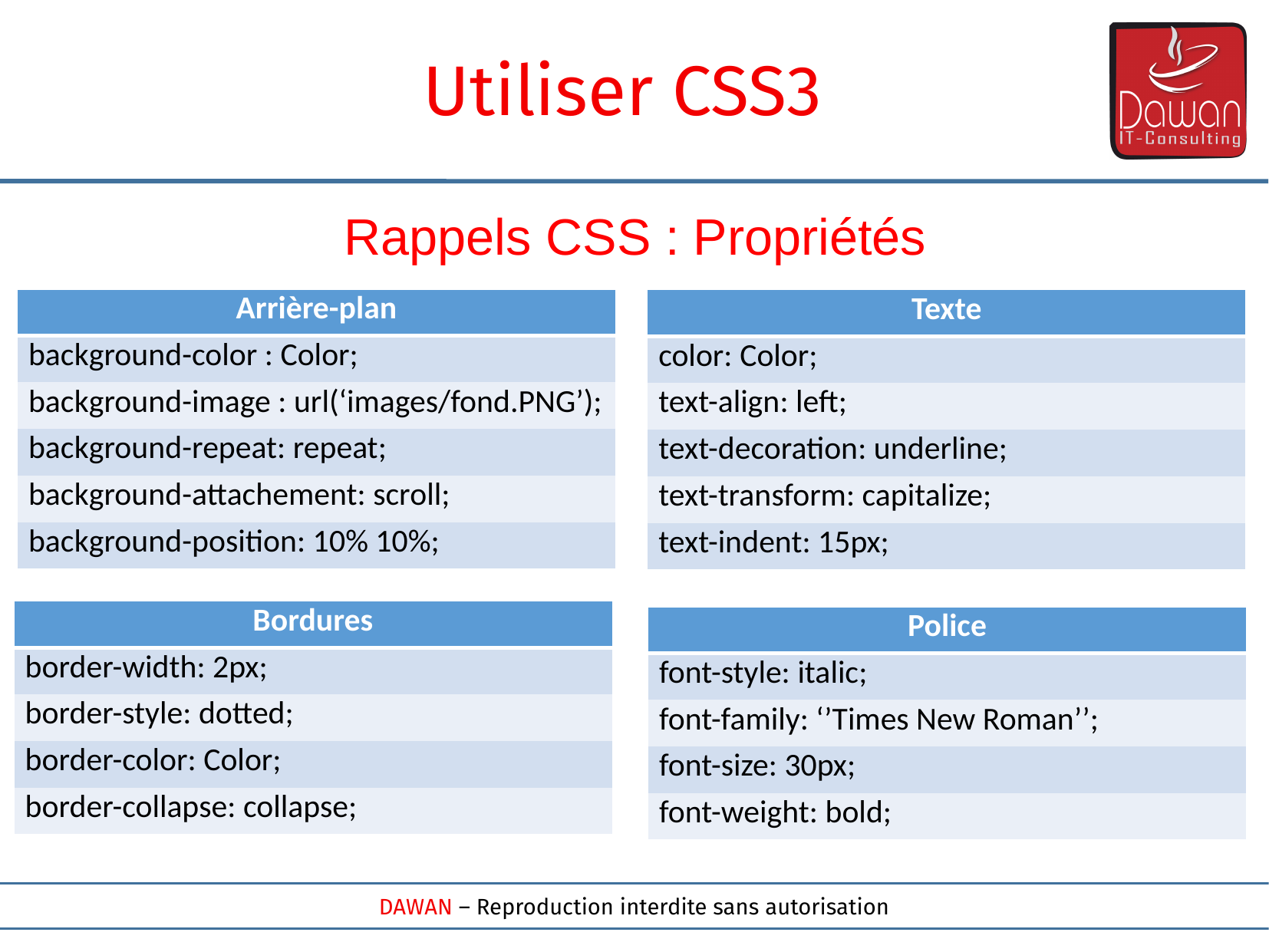

Utiliser CSS3
Rappels CSS : Propriétés

| Arrière-plan |
| --- |
| background-color : Color; |
| background-image : url(‘images/fond.PNG’); |
| background-repeat: repeat; |
| background-attachement: scroll; |
| background-position: 10% 10%; |
| Texte |
| --- |
| color: Color; |
| text-align: left; |
| text-decoration: underline; |
| text-transform: capitalize; |
| text-indent: 15px; |
| Bordures |
| --- |
| border-width: 2px; |
| border-style: dotted; |
| border-color: Color; |
| border-collapse: collapse; |
| Police |
| --- |
| font-style: italic; |
| font-family: ‘’Times New Roman’’; |
| font-size: 30px; |
| font-weight: bold; |